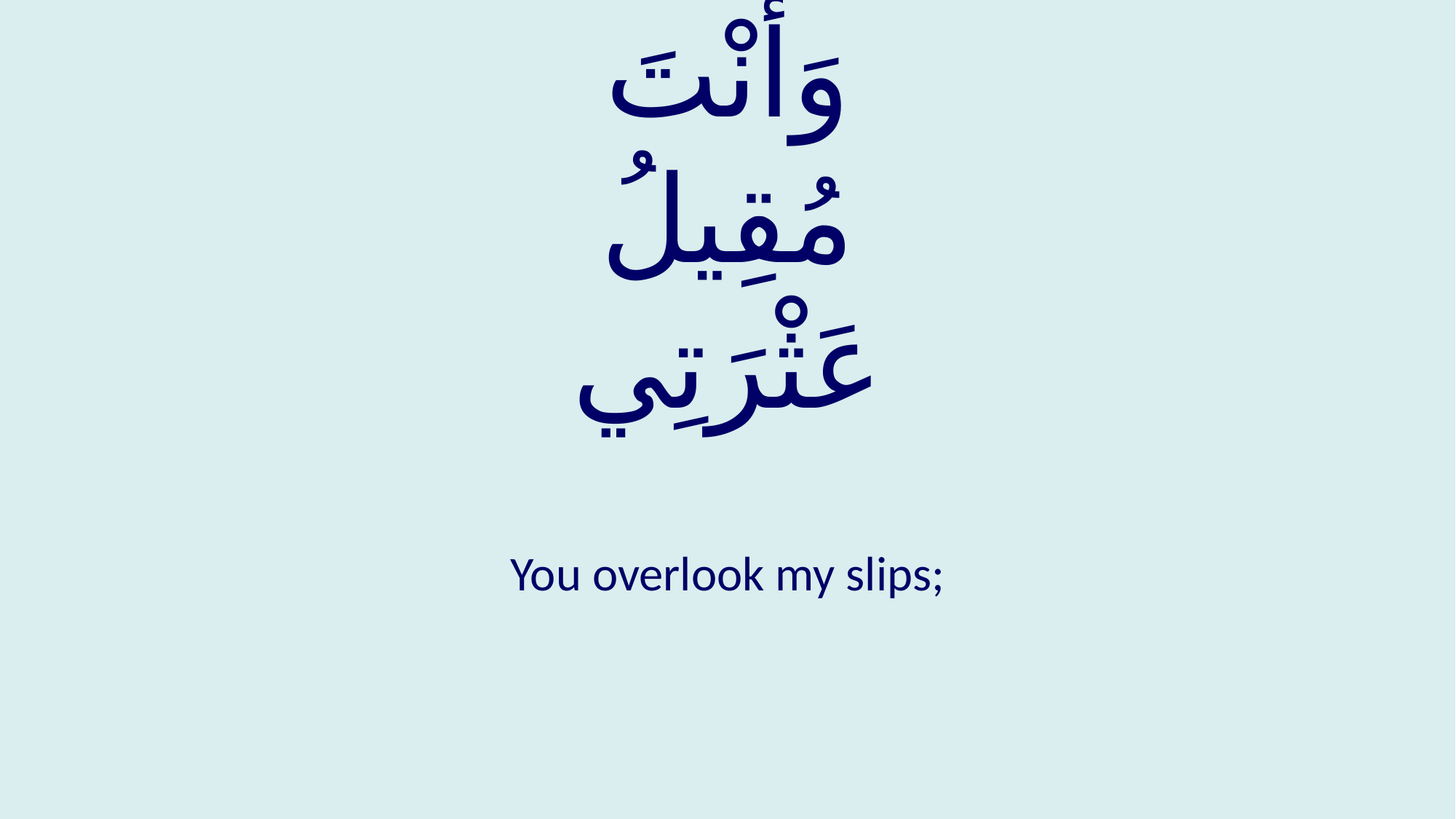

# وَأنْتَ مُقِيلُ عَثْرَتِي
You overlook my slips;